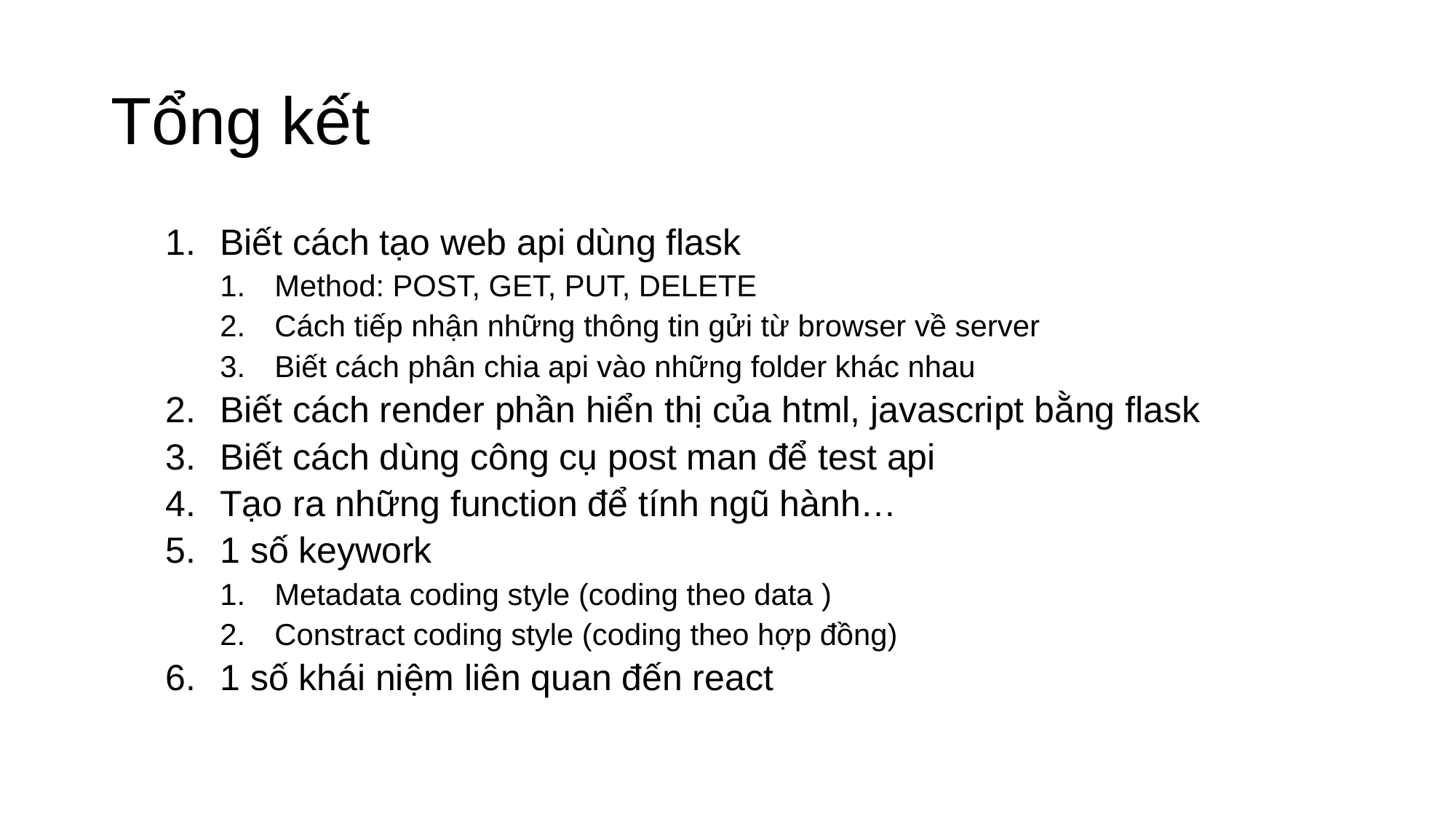

# Tổng kết
Biết cách tạo web api dùng flask
Method: POST, GET, PUT, DELETE
Cách tiếp nhận những thông tin gửi từ browser về server
Biết cách phân chia api vào những folder khác nhau
Biết cách render phần hiển thị của html, javascript bằng flask
Biết cách dùng công cụ post man để test api
Tạo ra những function để tính ngũ hành…
1 số keywork
Metadata coding style (coding theo data )
Constract coding style (coding theo hợp đồng)
1 số khái niệm liên quan đến react